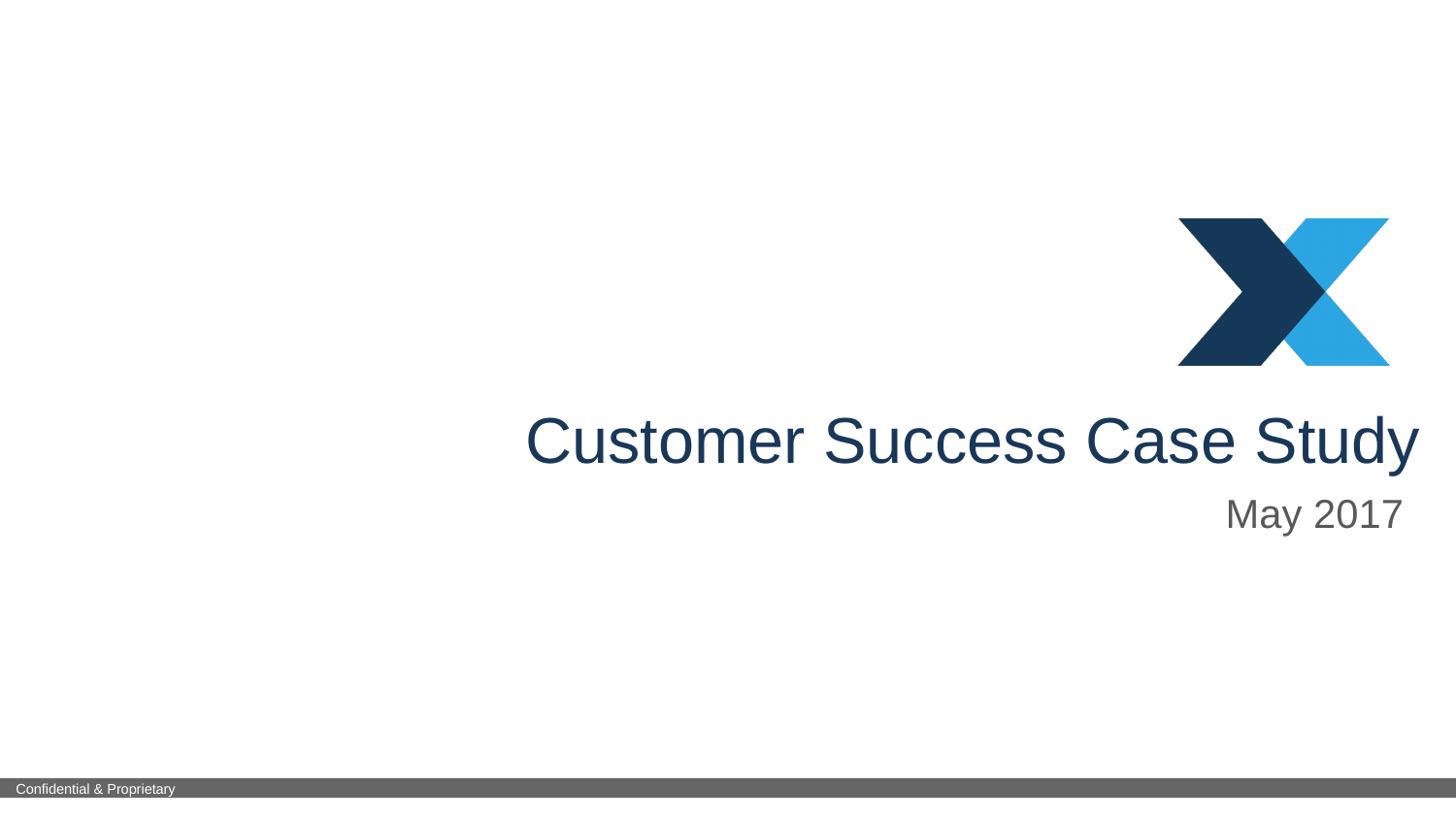

# Customer Success Case Study
May 2017